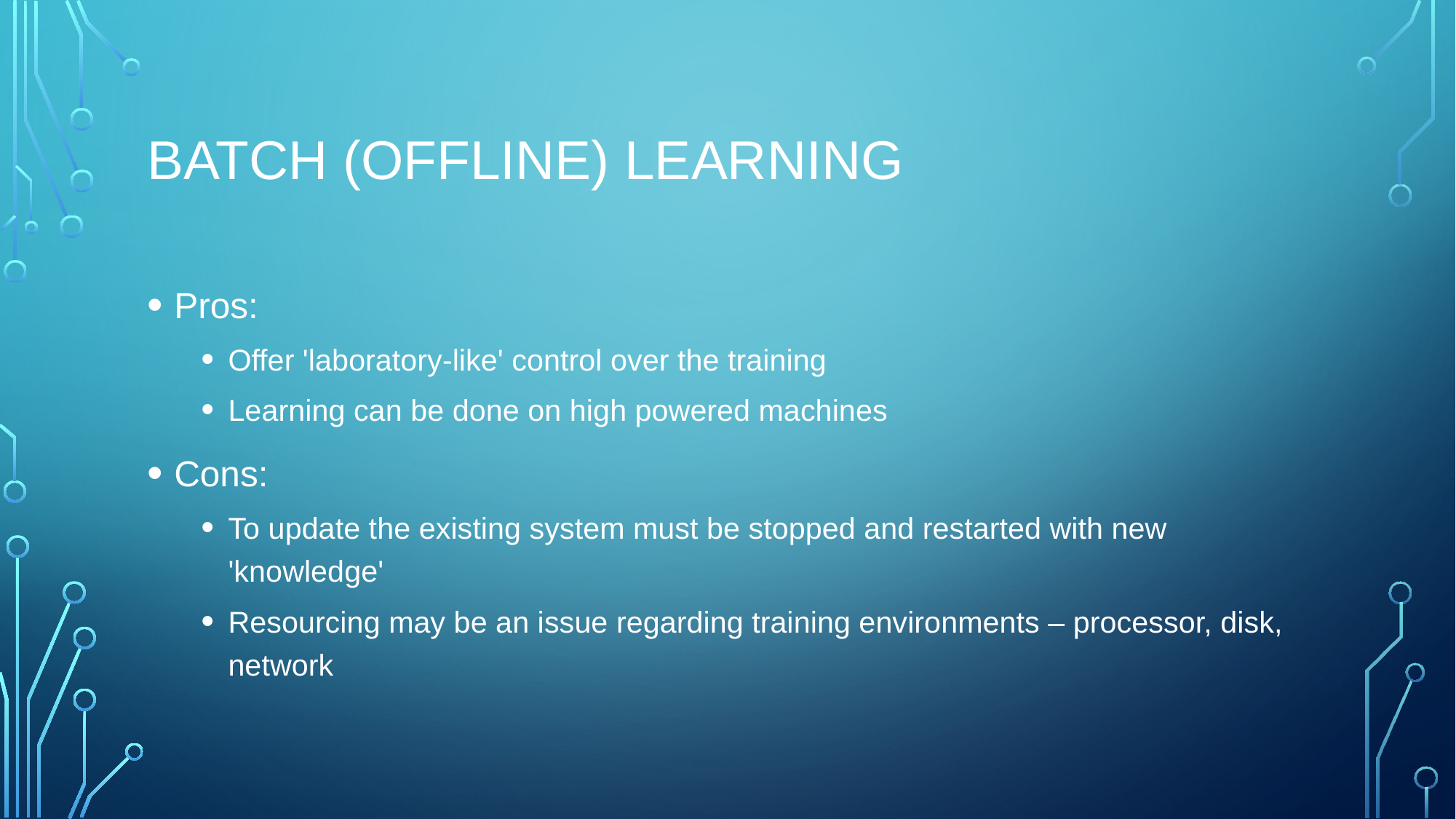

# Batch (offline) Learning
Pros:
Offer 'laboratory-like' control over the training
Learning can be done on high powered machines
Cons:
To update the existing system must be stopped and restarted with new 'knowledge'
Resourcing may be an issue regarding training environments – processor, disk, network